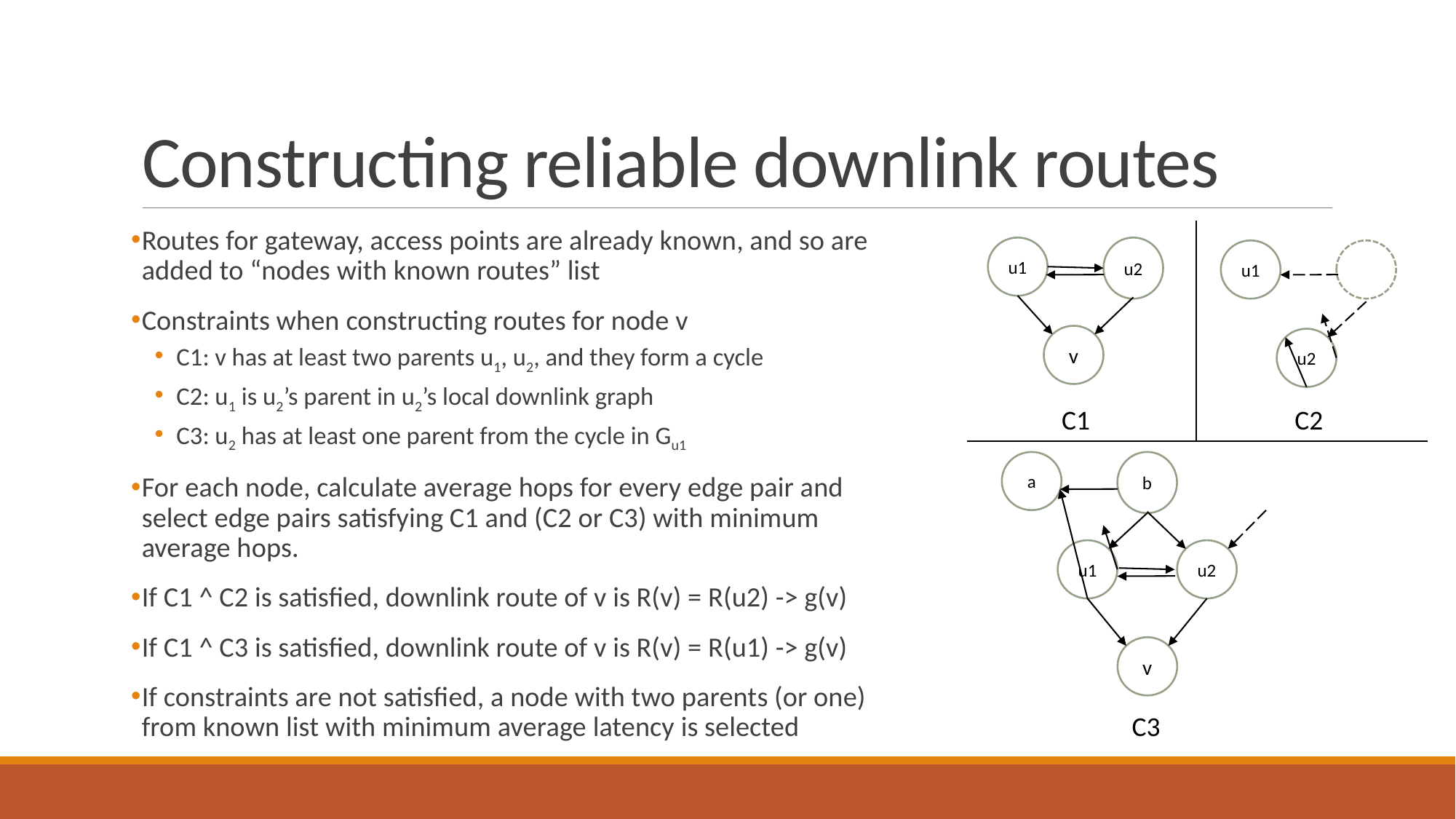

# Constructing reliable downlink routes
Routes for gateway, access points are already known, and so are added to “nodes with known routes” list
Constraints when constructing routes for node v
C1: v has at least two parents u1, u2, and they form a cycle
C2: u1 is u2’s parent in u2’s local downlink graph
C3: u2 has at least one parent from the cycle in Gu1
For each node, calculate average hops for every edge pair and select edge pairs satisfying C1 and (C2 or C3) with minimum average hops.
If C1 ^ C2 is satisfied, downlink route of v is R(v) = R(u2) -> g(v)
If C1 ^ C3 is satisfied, downlink route of v is R(v) = R(u1) -> g(v)
If constraints are not satisfied, a node with two parents (or one) from known list with minimum average latency is selected
u1
u2
u1

v
u2
C1
C2
a
b
u2
u1
v
C3